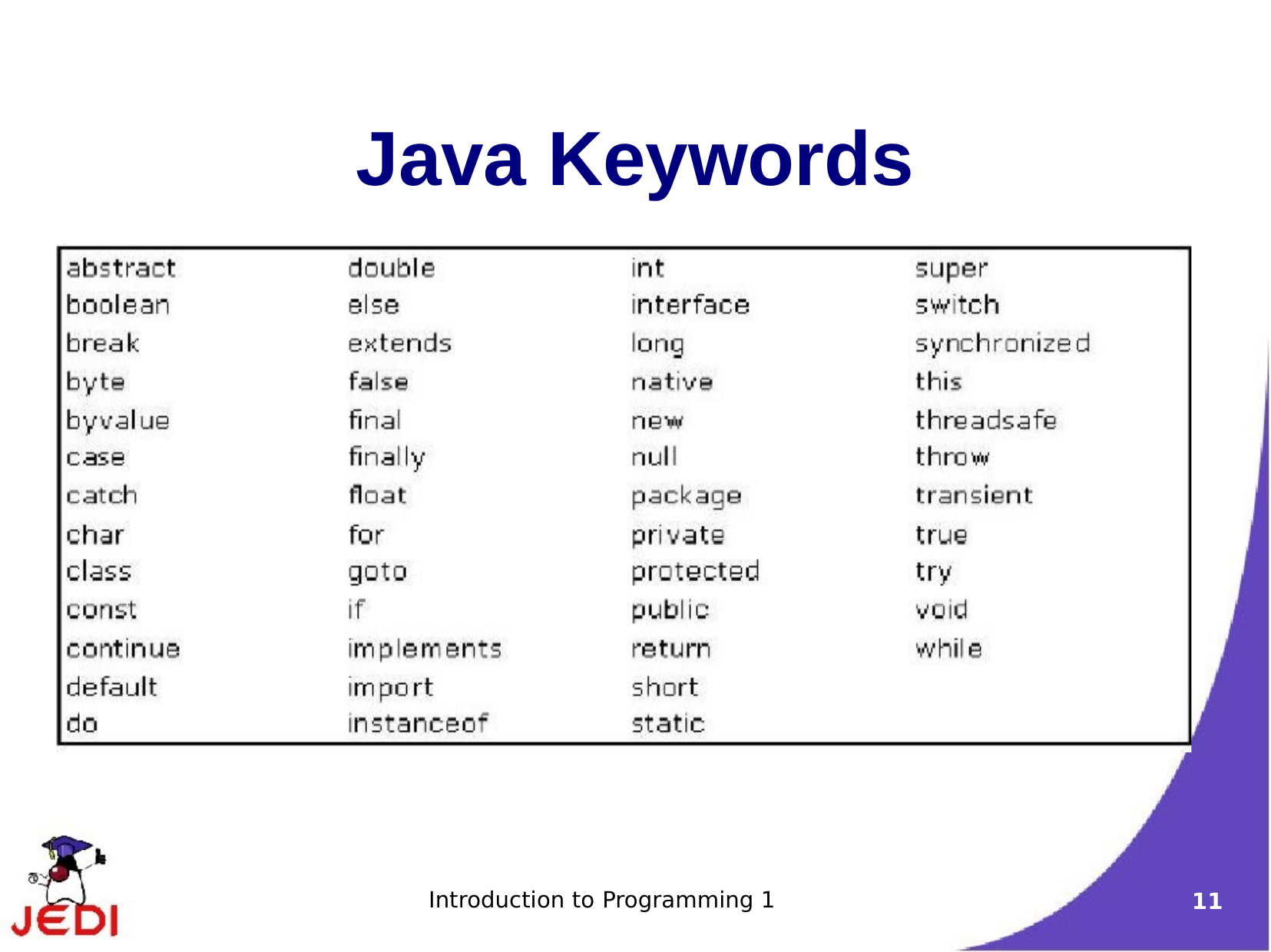

# Java Keywords

Introduction to Programming 1
11